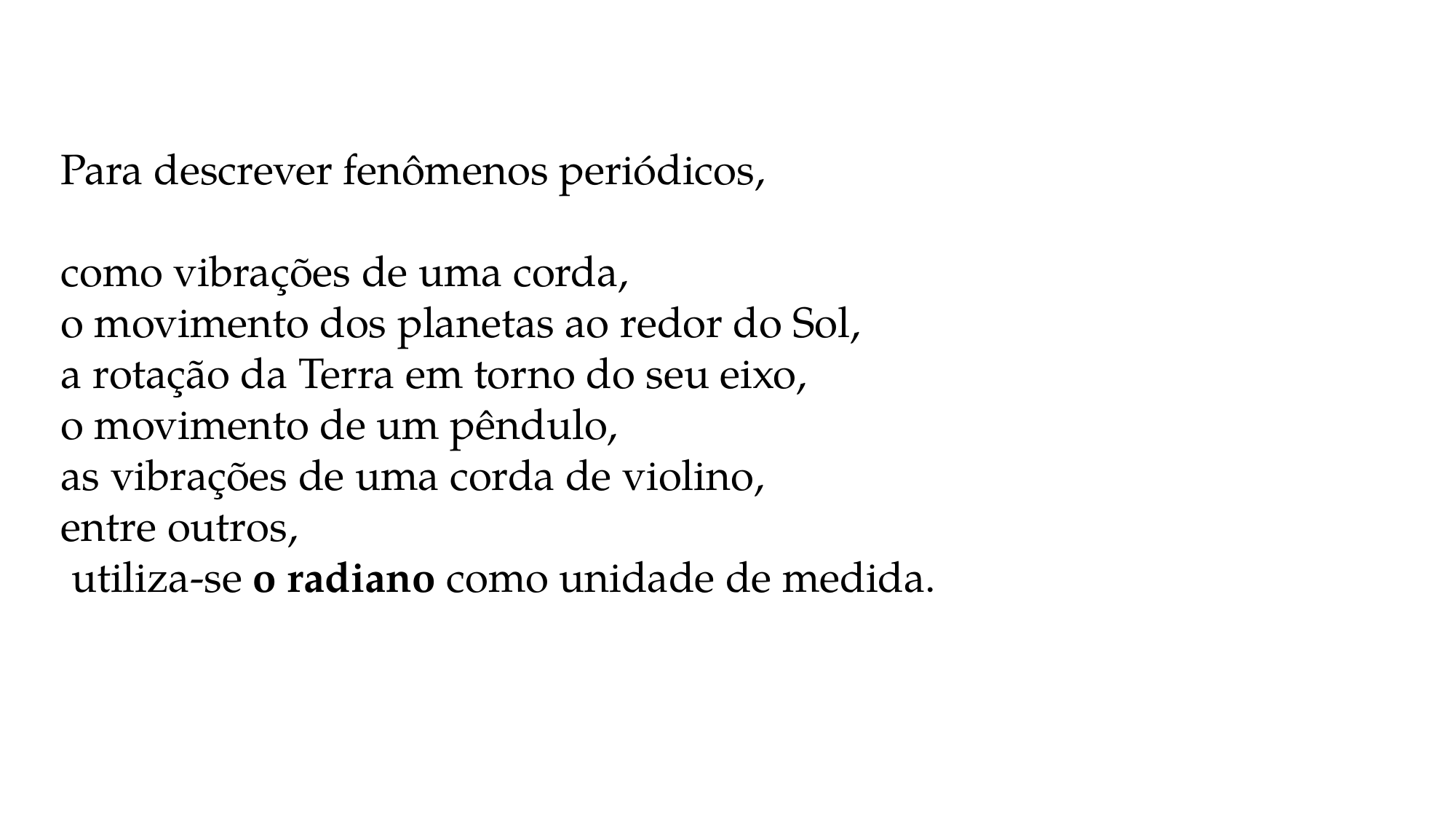

Para descrever fenômenos periódicos,

como vibrações de uma corda,
o movimento dos planetas ao redor do Sol,
a rotação da Terra em torno do seu eixo,
o movimento de um pêndulo,
as vibrações de uma corda de violino,
entre outros,
 utiliza-se o radiano como unidade de medida.